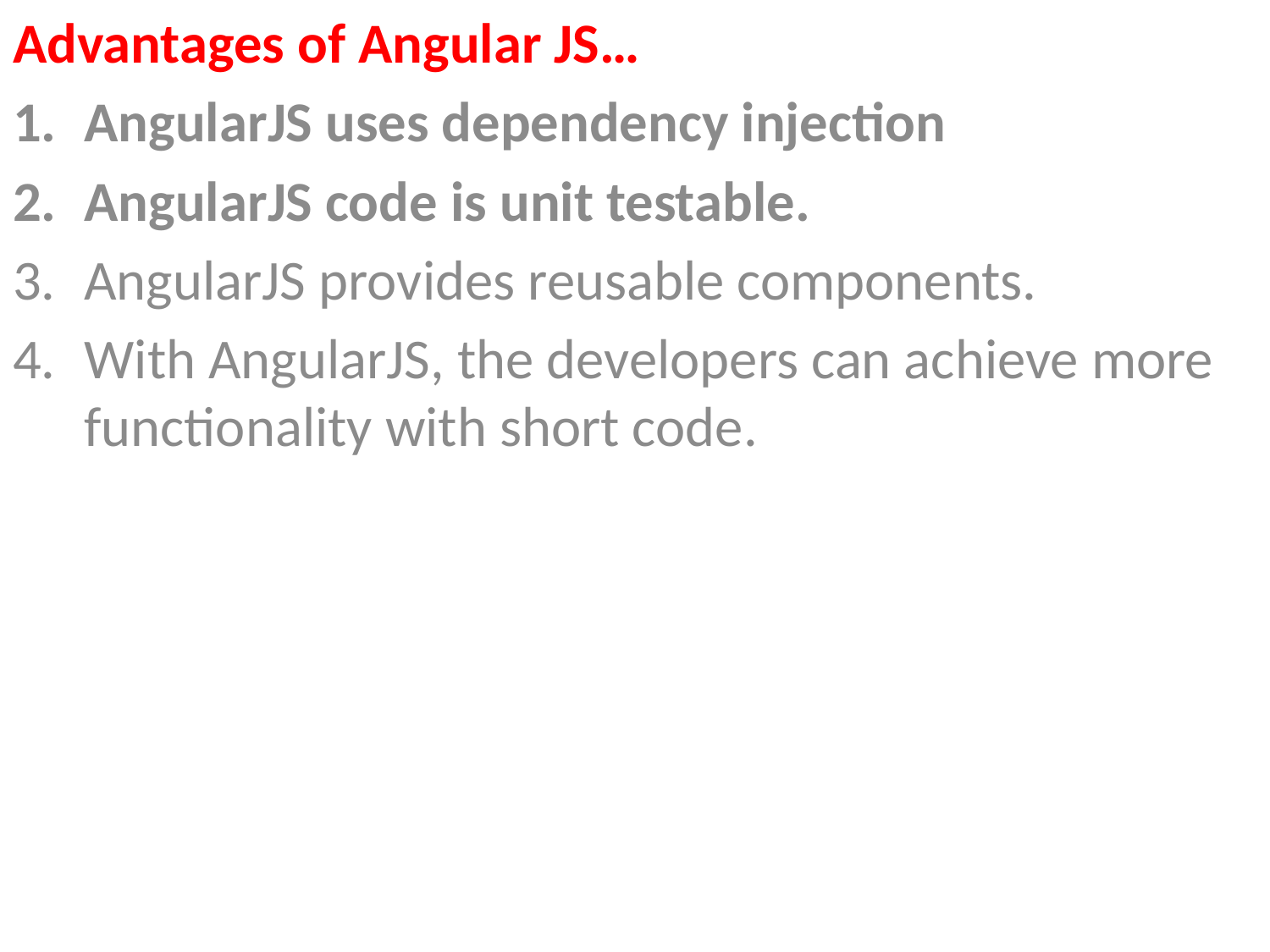

Advantages of Angular JS…
AngularJS uses dependency injection
AngularJS code is unit testable.
AngularJS provides reusable components.
With AngularJS, the developers can achieve more functionality with short code.